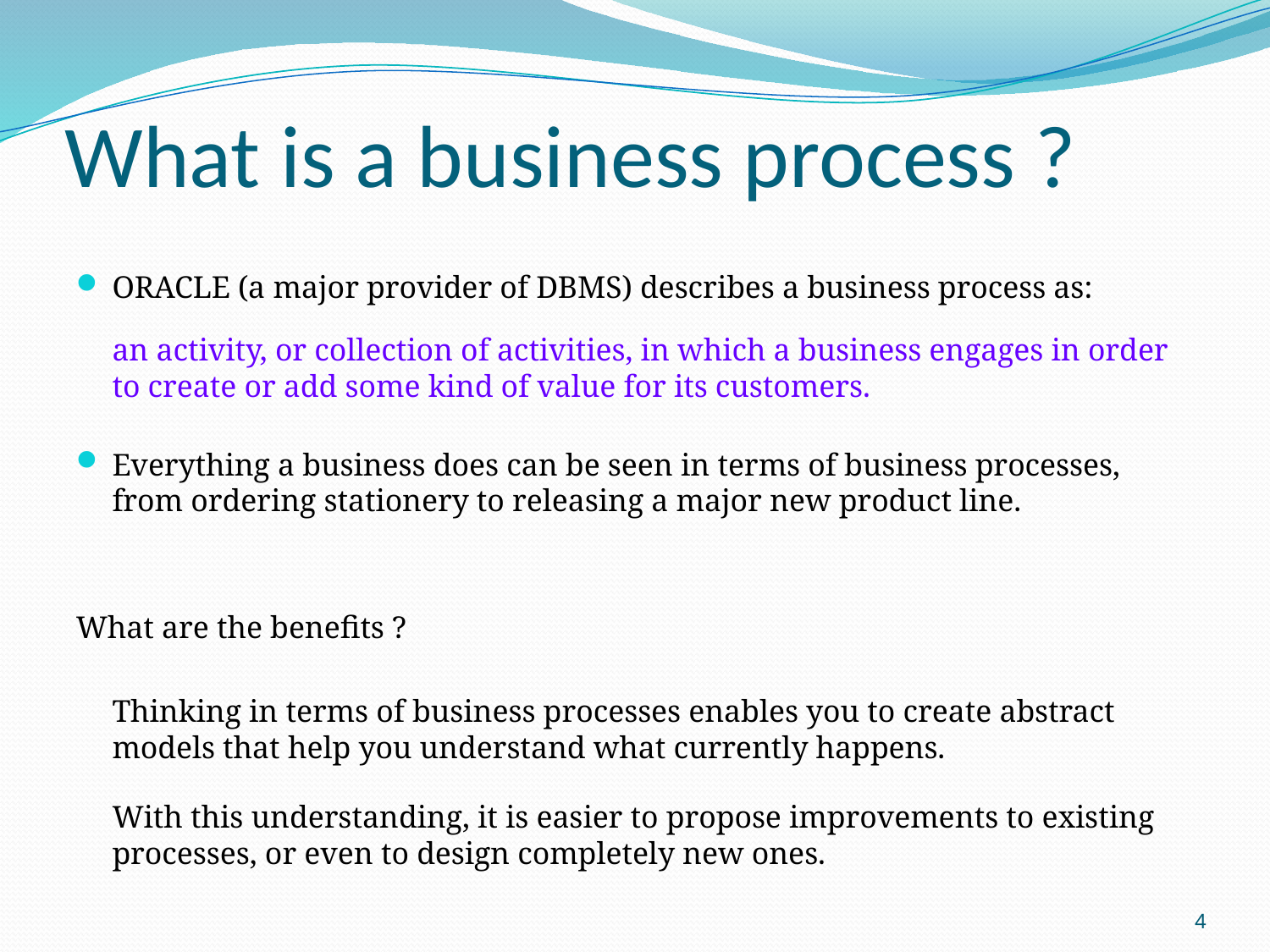

# What is a business process ?

ORACLE (a major provider of DBMS) describes a business process as:

	an activity, or collection of activities, in which a business engages in order to create or add some kind of value for its customers.
Everything a business does can be seen in terms of business processes, from ordering stationery to releasing a major new product line.

What are the benefits ?

	Thinking in terms of business processes enables you to create abstract models that help you understand what currently happens.

	With this understanding, it is easier to propose improvements to existing processes, or even to design completely new ones.
4